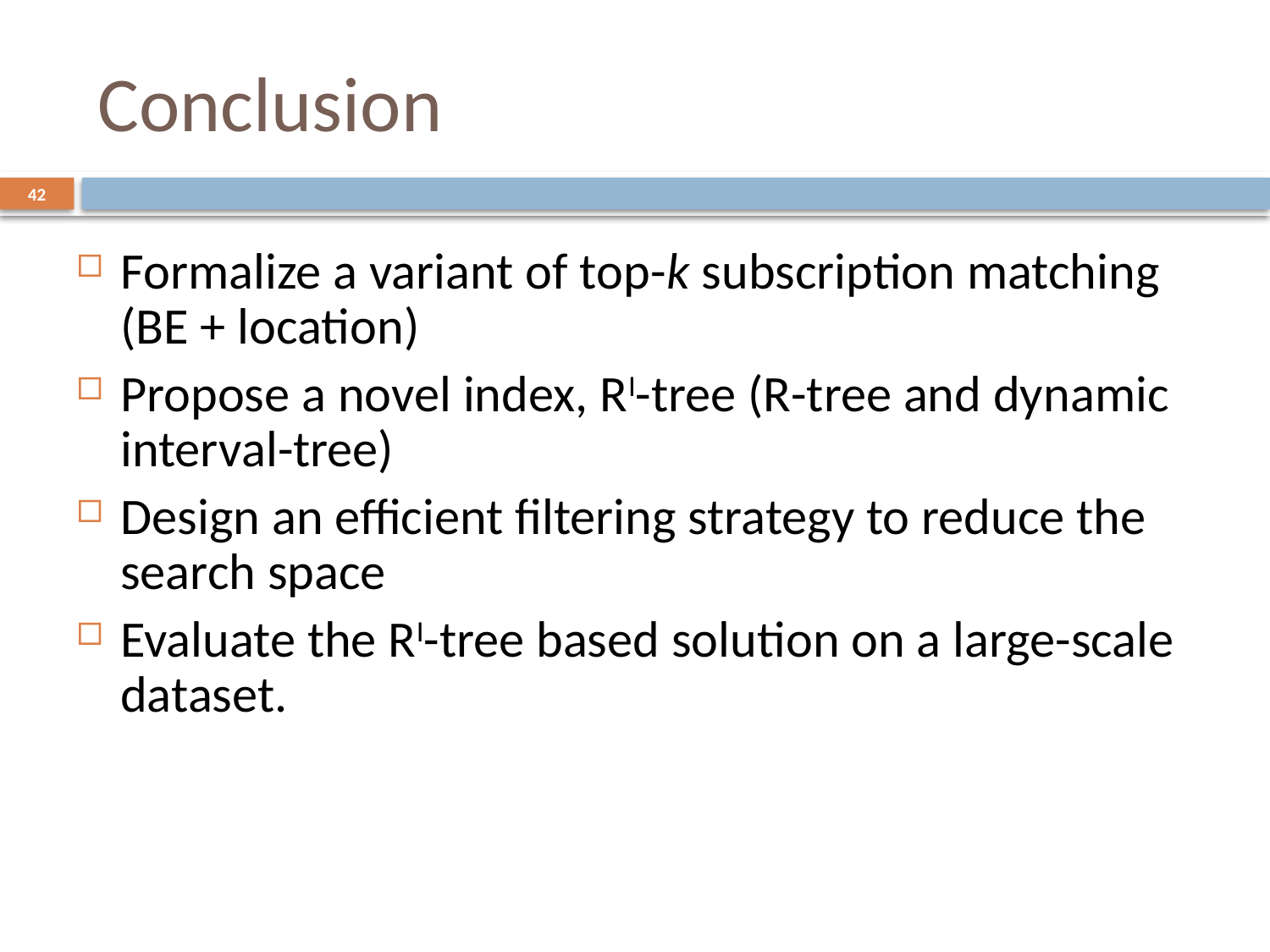

# Conclusion
42
Formalize a variant of top-k subscription matching (BE + location)
Propose a novel index, RI-tree (R-tree and dynamic interval-tree)
Design an efficient filtering strategy to reduce the search space
Evaluate the RI-tree based solution on a large-scale dataset.